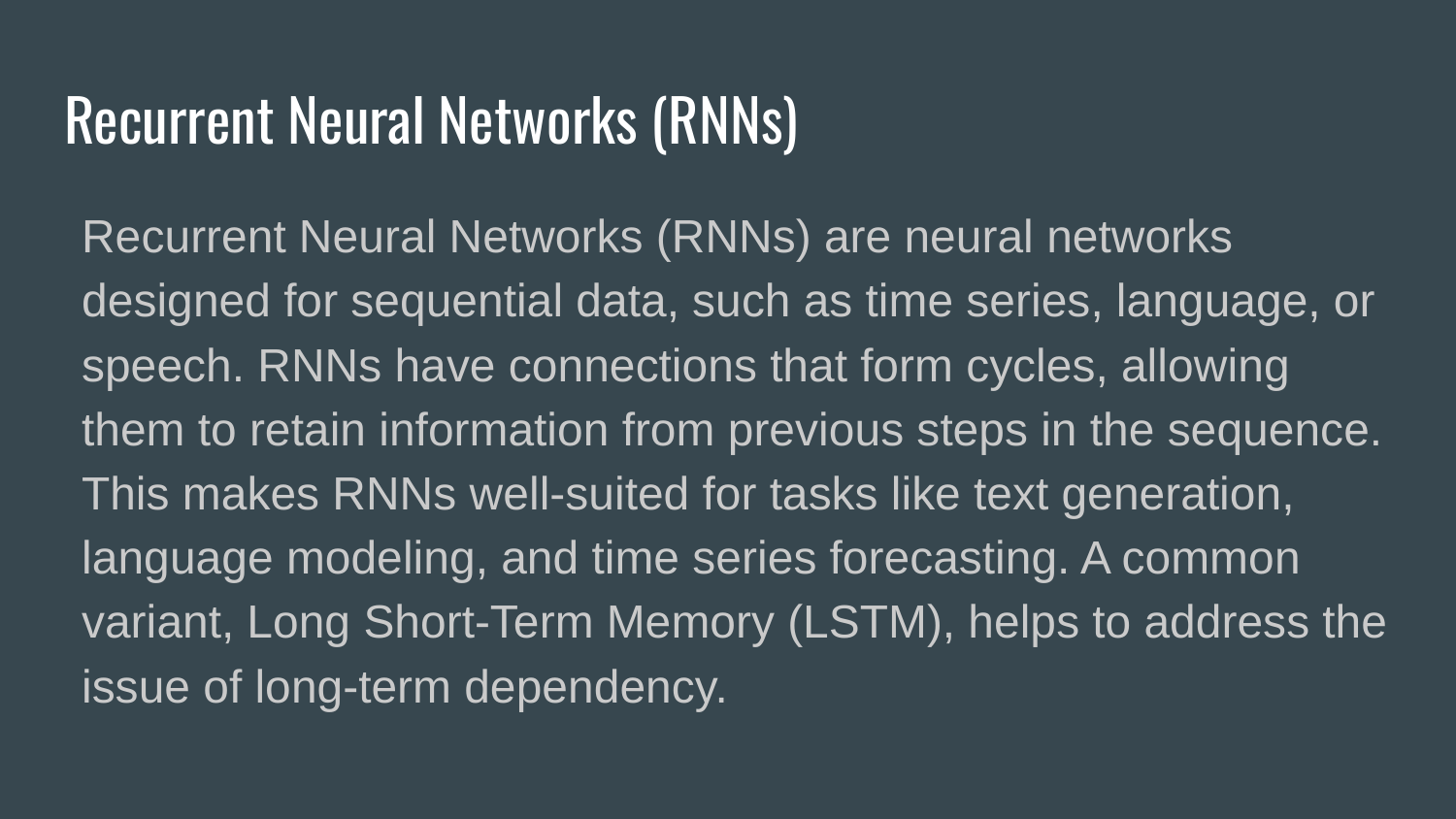

# Recurrent Neural Networks (RNNs)
Recurrent Neural Networks (RNNs) are neural networks designed for sequential data, such as time series, language, or speech. RNNs have connections that form cycles, allowing them to retain information from previous steps in the sequence. This makes RNNs well-suited for tasks like text generation, language modeling, and time series forecasting. A common variant, Long Short-Term Memory (LSTM), helps to address the issue of long-term dependency.